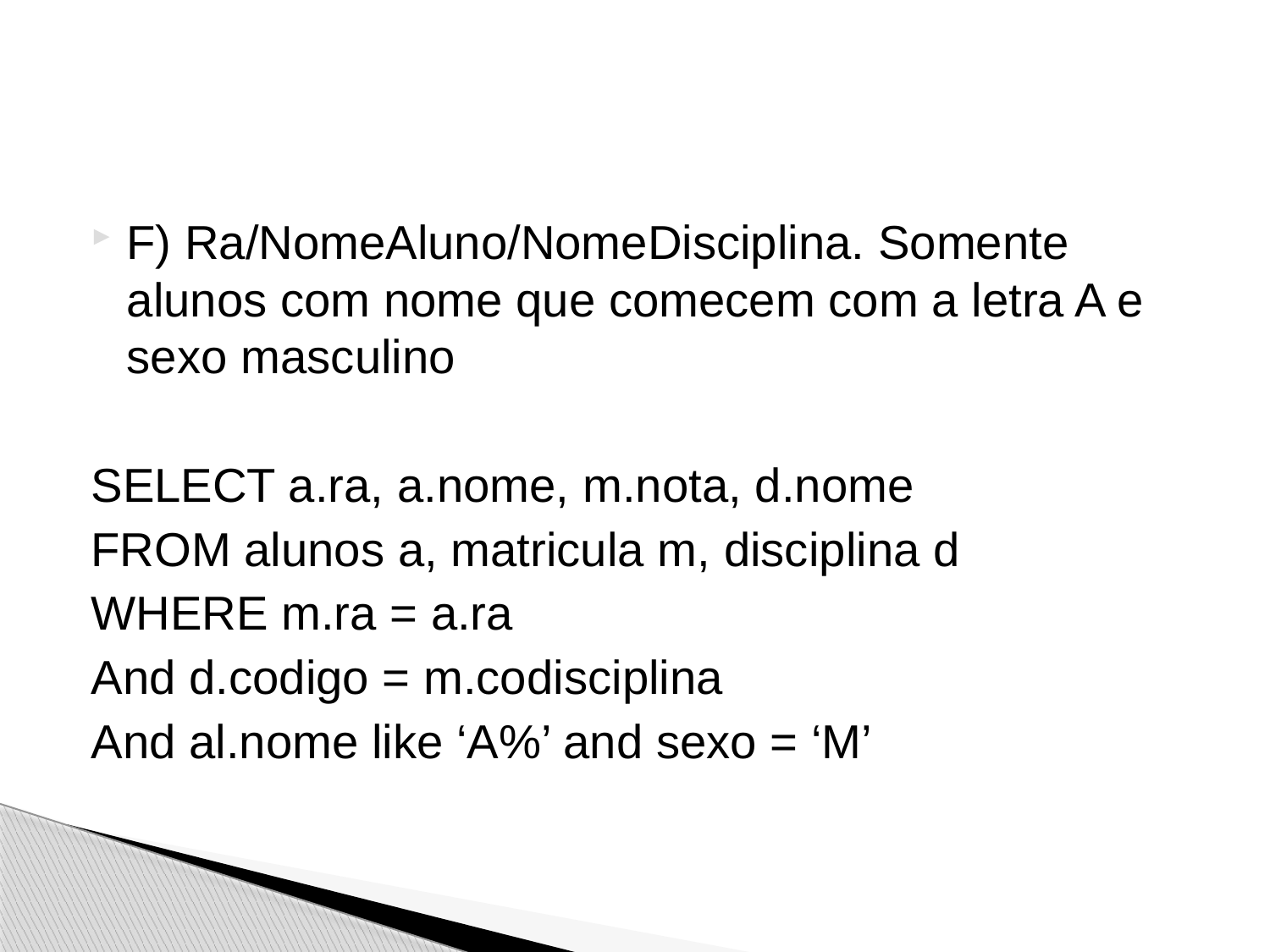

#
F) Ra/NomeAluno/NomeDisciplina. Somente alunos com nome que comecem com a letra A e sexo masculino

SELECT a.ra, a.nome, m.nota, d.nome
FROM alunos a, matricula m, disciplina d
WHERE m.ra = a.ra
And d.codigo = m.codisciplina
And al.nome like ‘A%’ and sexo = ‘M’